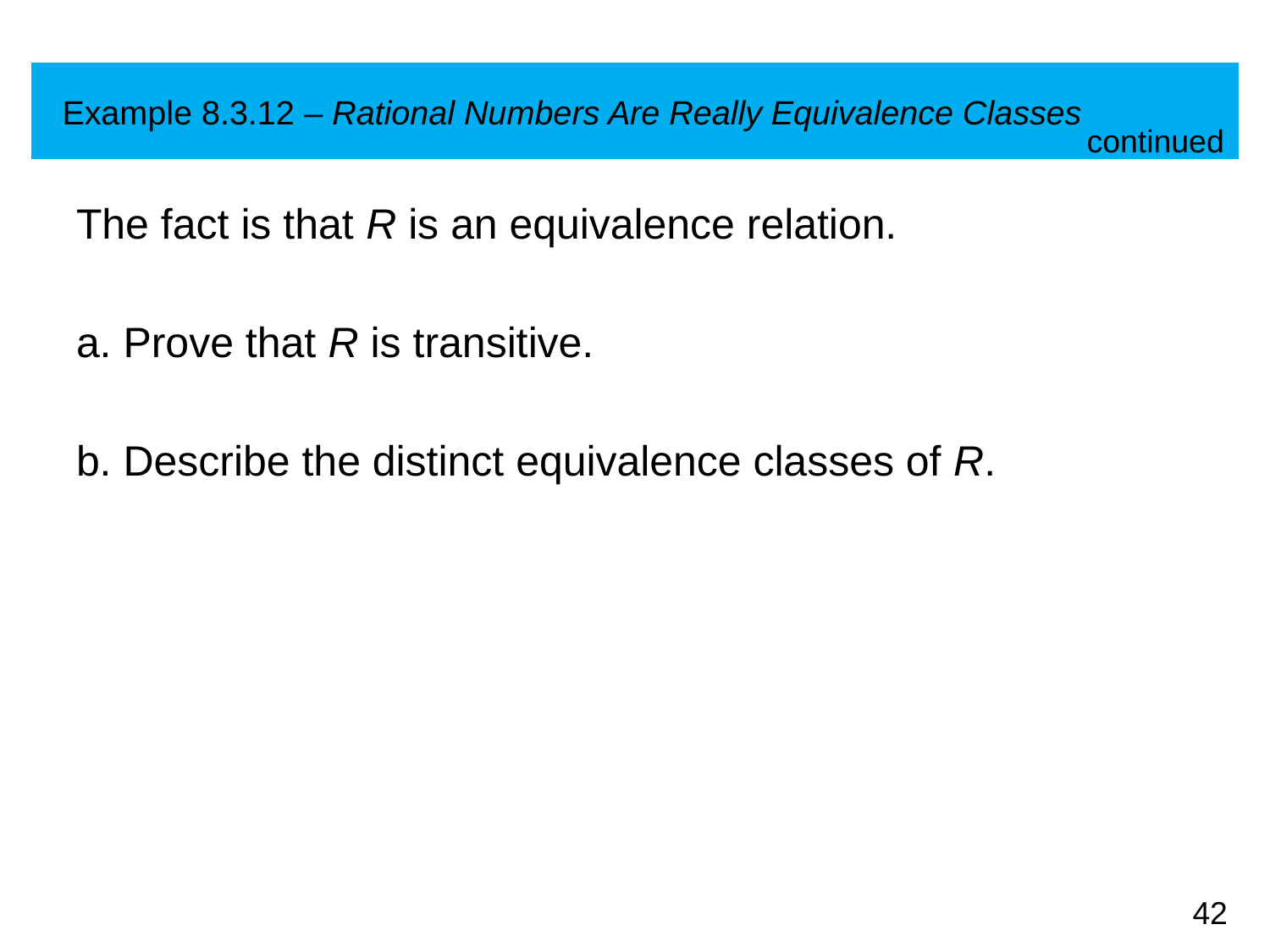

# Example 8.3.12 – Rational Numbers Are Really Equivalence Classes
continued
The fact is that R is an equivalence relation.

a. Prove that R is transitive.

b. Describe the distinct equivalence classes of R.